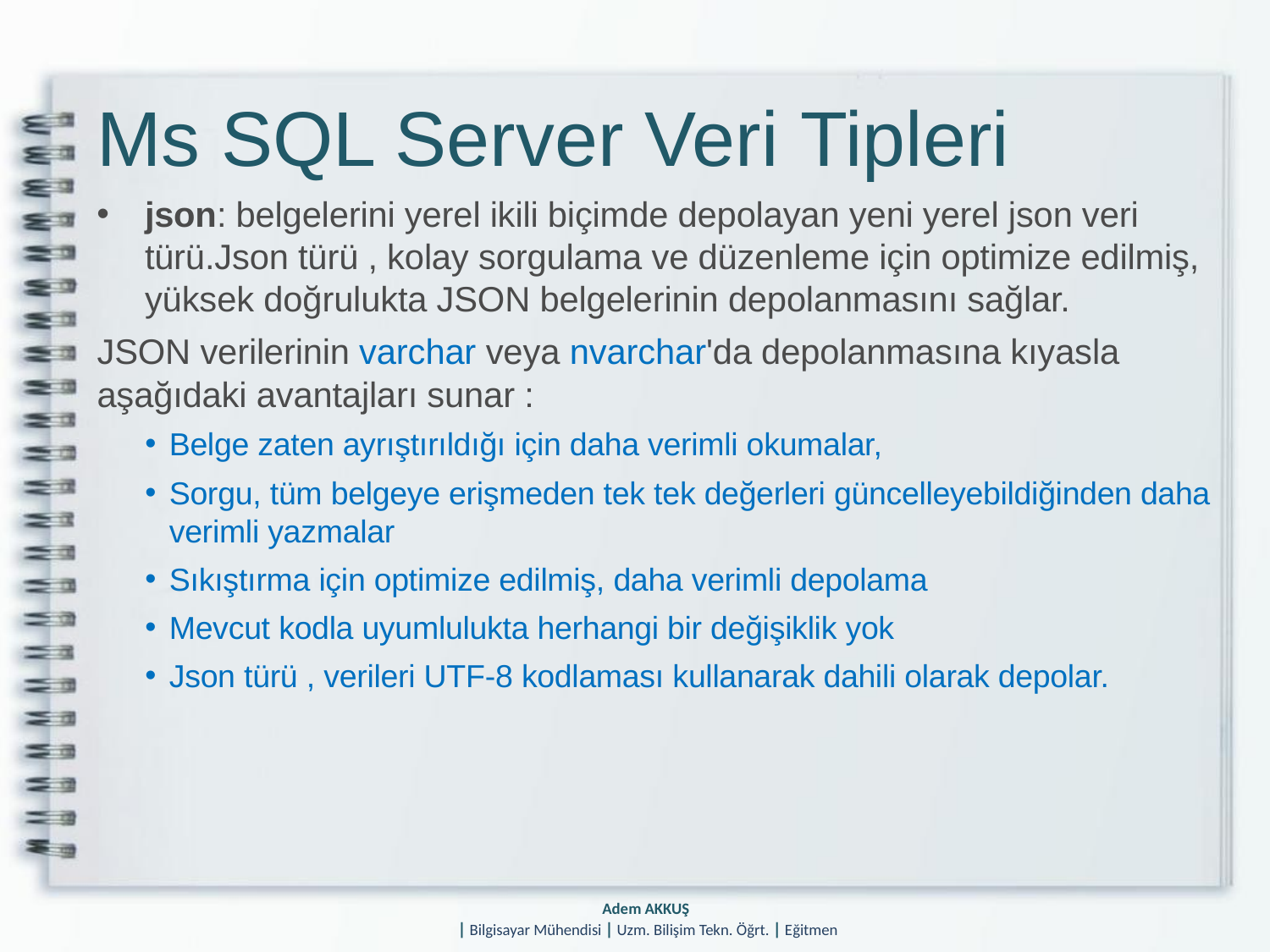

# Ms SQL Server Veri Tipleri
json: belgelerini yerel ikili biçimde depolayan yeni yerel json veri türü.Json türü , kolay sorgulama ve düzenleme için optimize edilmiş, yüksek doğrulukta JSON belgelerinin depolanmasını sağlar.
JSON verilerinin varchar veya nvarchar'da depolanmasına kıyasla aşağıdaki avantajları sunar :
Belge zaten ayrıştırıldığı için daha verimli okumalar,
Sorgu, tüm belgeye erişmeden tek tek değerleri güncelleyebildiğinden daha verimli yazmalar
Sıkıştırma için optimize edilmiş, daha verimli depolama
Mevcut kodla uyumlulukta herhangi bir değişiklik yok
Json türü , verileri UTF-8 kodlaması kullanarak dahili olarak depolar.
Adem AKKUŞ
| Bilgisayar Mühendisi | Uzm. Bilişim Tekn. Öğrt. | Eğitmen